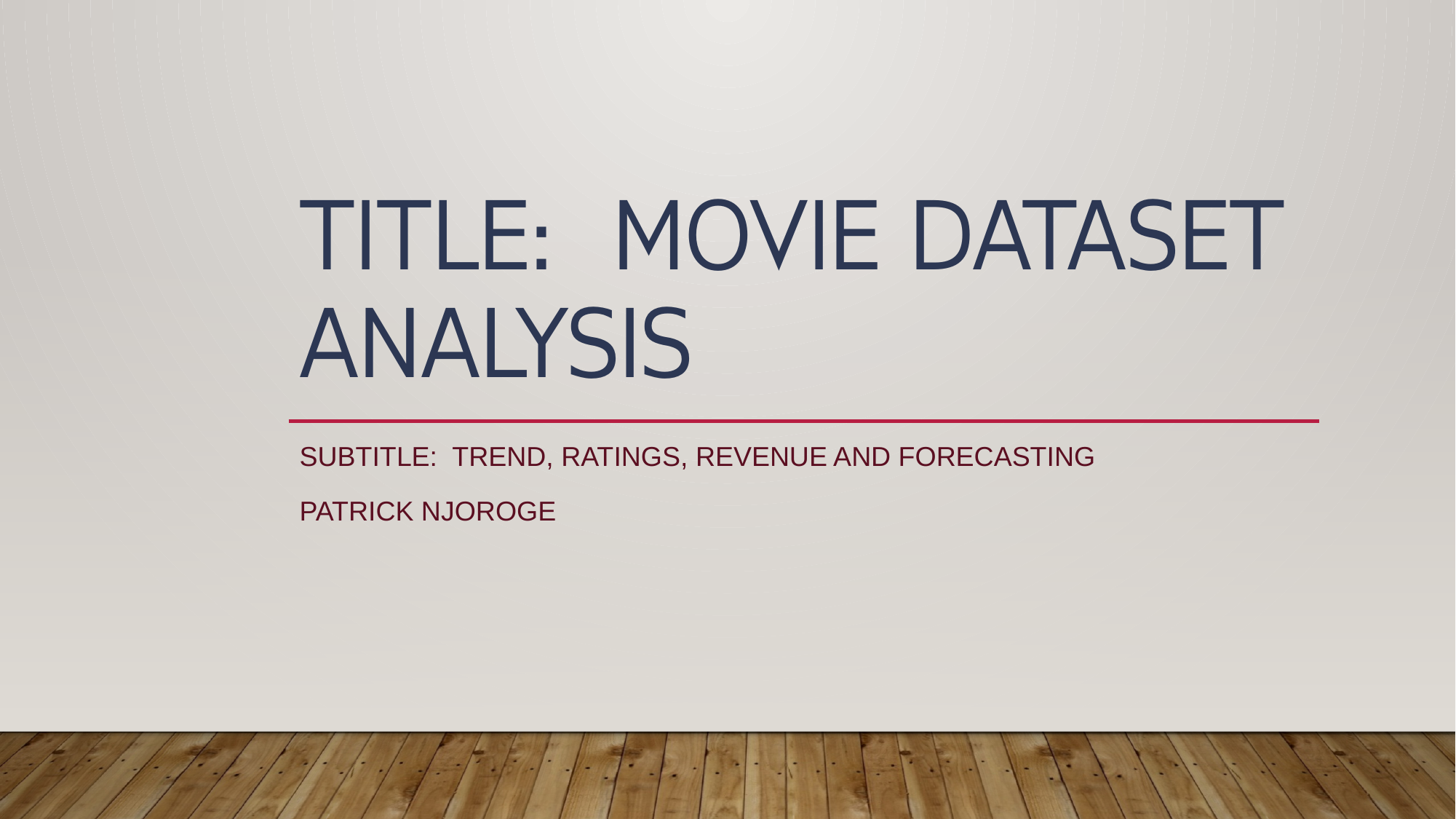

# TITLE:  Movie DATASET ANALYSIS
Subtitle:  Trend, ratings, Revenue and forecasting
Patrick njoroge